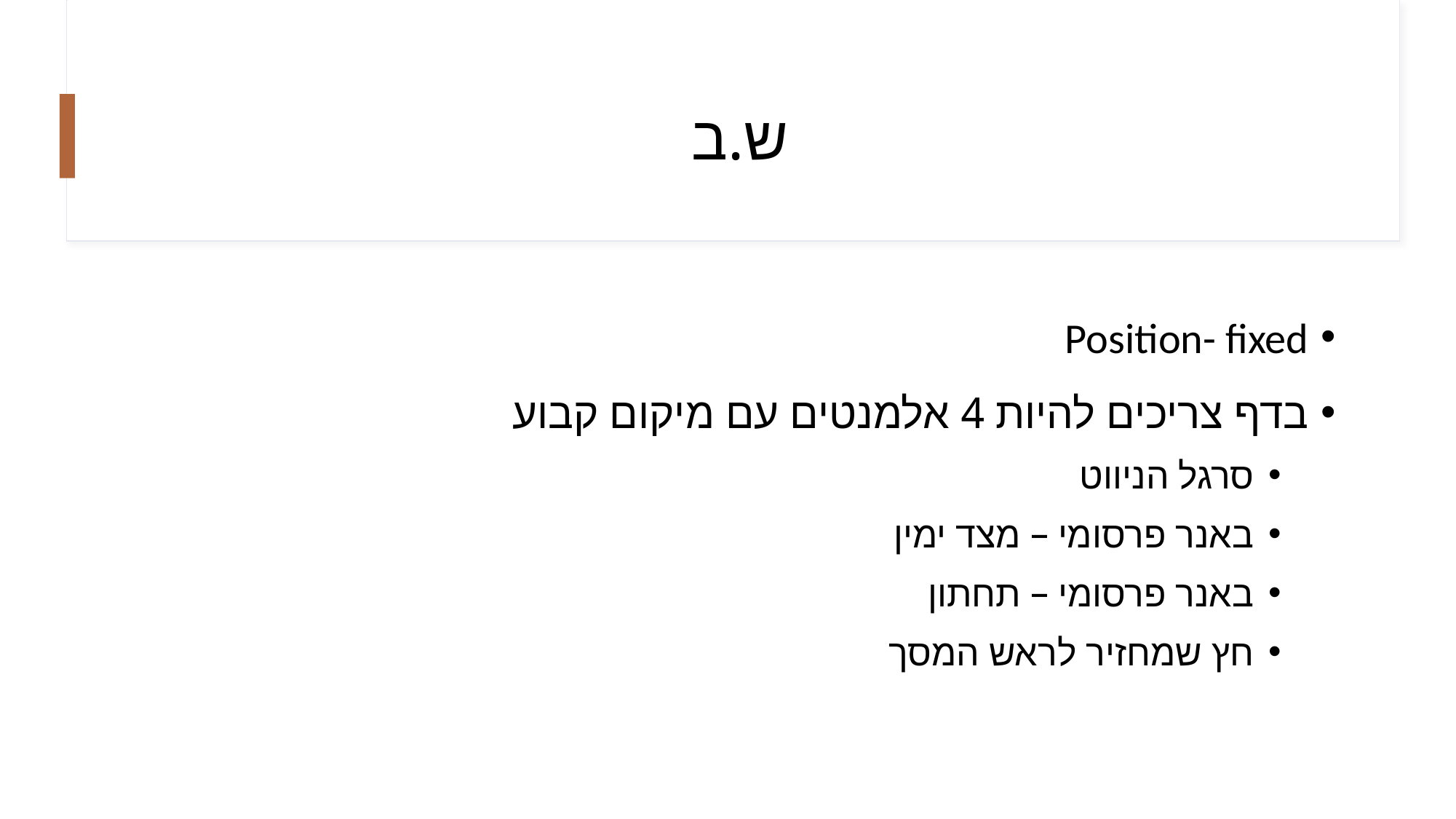

# ש.ב
Position- fixed
בדף צריכים להיות 4 אלמנטים עם מיקום קבוע
סרגל הניווט
באנר פרסומי – מצד ימין
באנר פרסומי – תחתון
חץ שמחזיר לראש המסך